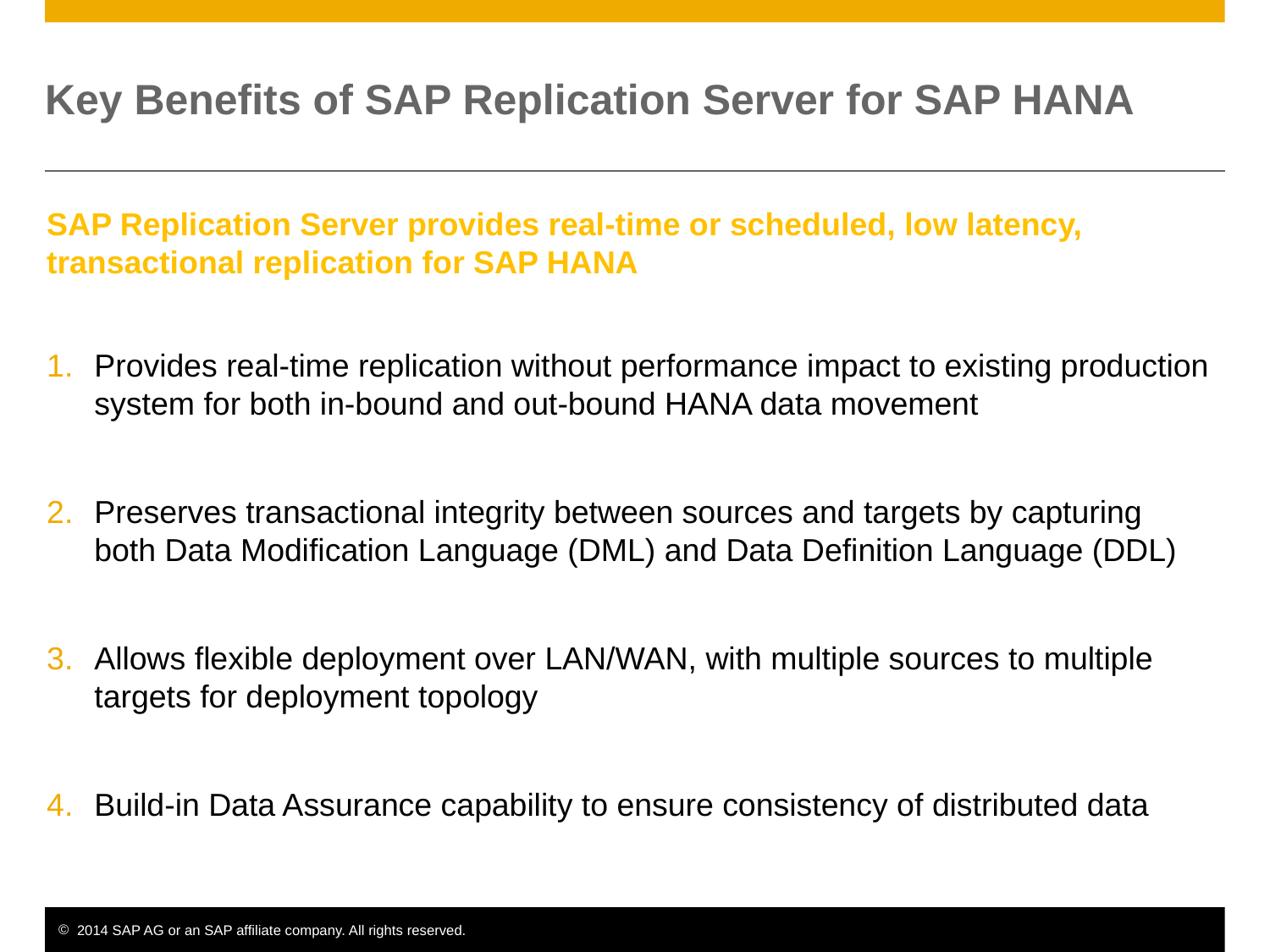

# Key Benefits of SAP Replication Server for SAP HANA
SAP Replication Server provides real-time or scheduled, low latency, transactional replication for SAP HANA

Provides real-time replication without performance impact to existing production system for both in-bound and out-bound HANA data movement

Preserves transactional integrity between sources and targets by capturing both Data Modification Language (DML) and Data Definition Language (DDL)

Allows flexible deployment over LAN/WAN, with multiple sources to multiple targets for deployment topology

Build-in Data Assurance capability to ensure consistency of distributed data